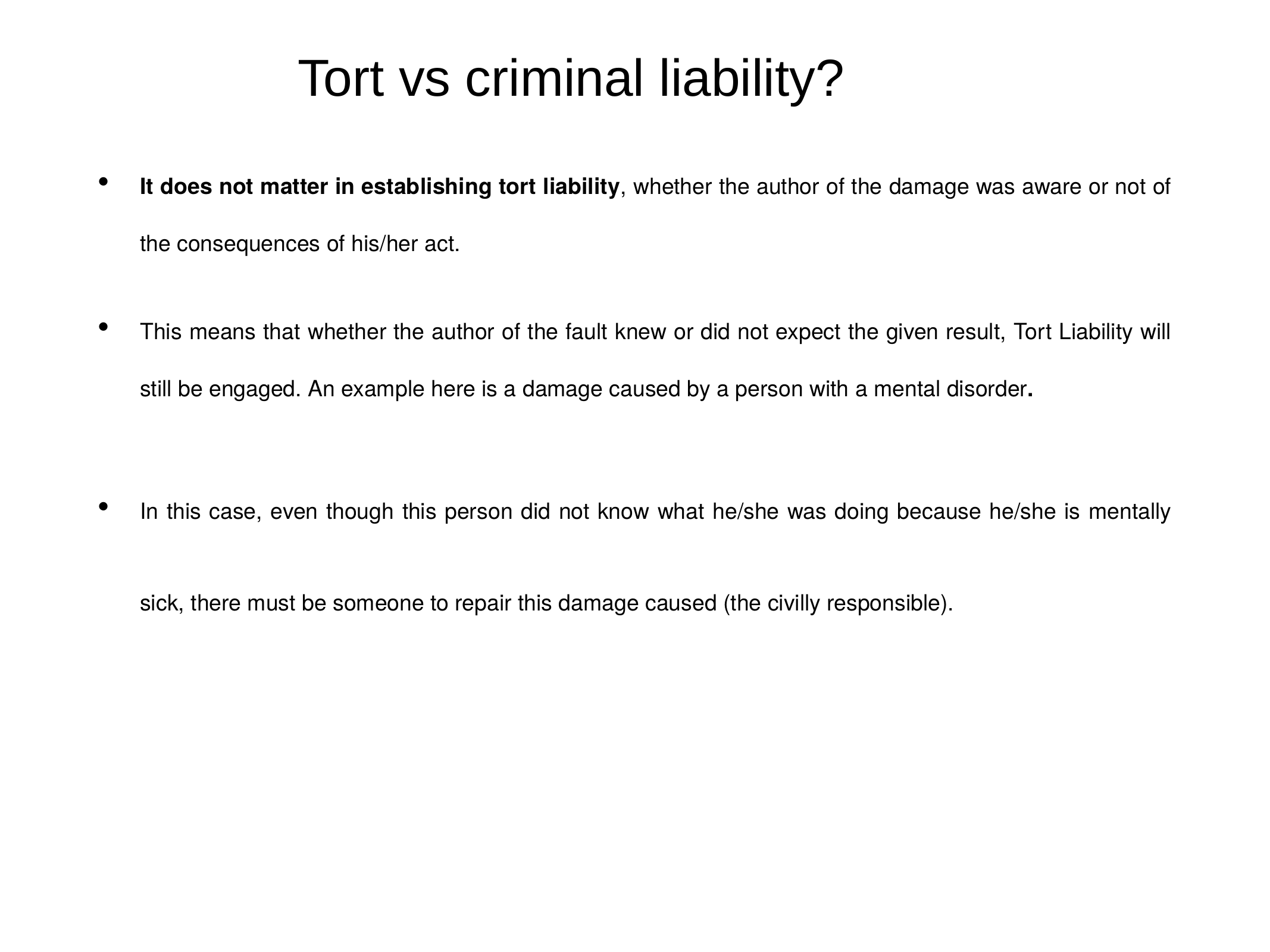

# Tort vs criminal liability?
It does not matter in establishing tort liability, whether the author of the damage was aware or not of the consequences of his/her act.
This means that whether the author of the fault knew or did not expect the given result, Tort Liability will still be engaged. An example here is a damage caused by a person with a mental disorder.
In this case, even though this person did not know what he/she was doing because he/she is mentally sick, there must be someone to repair this damage caused (the civilly responsible).